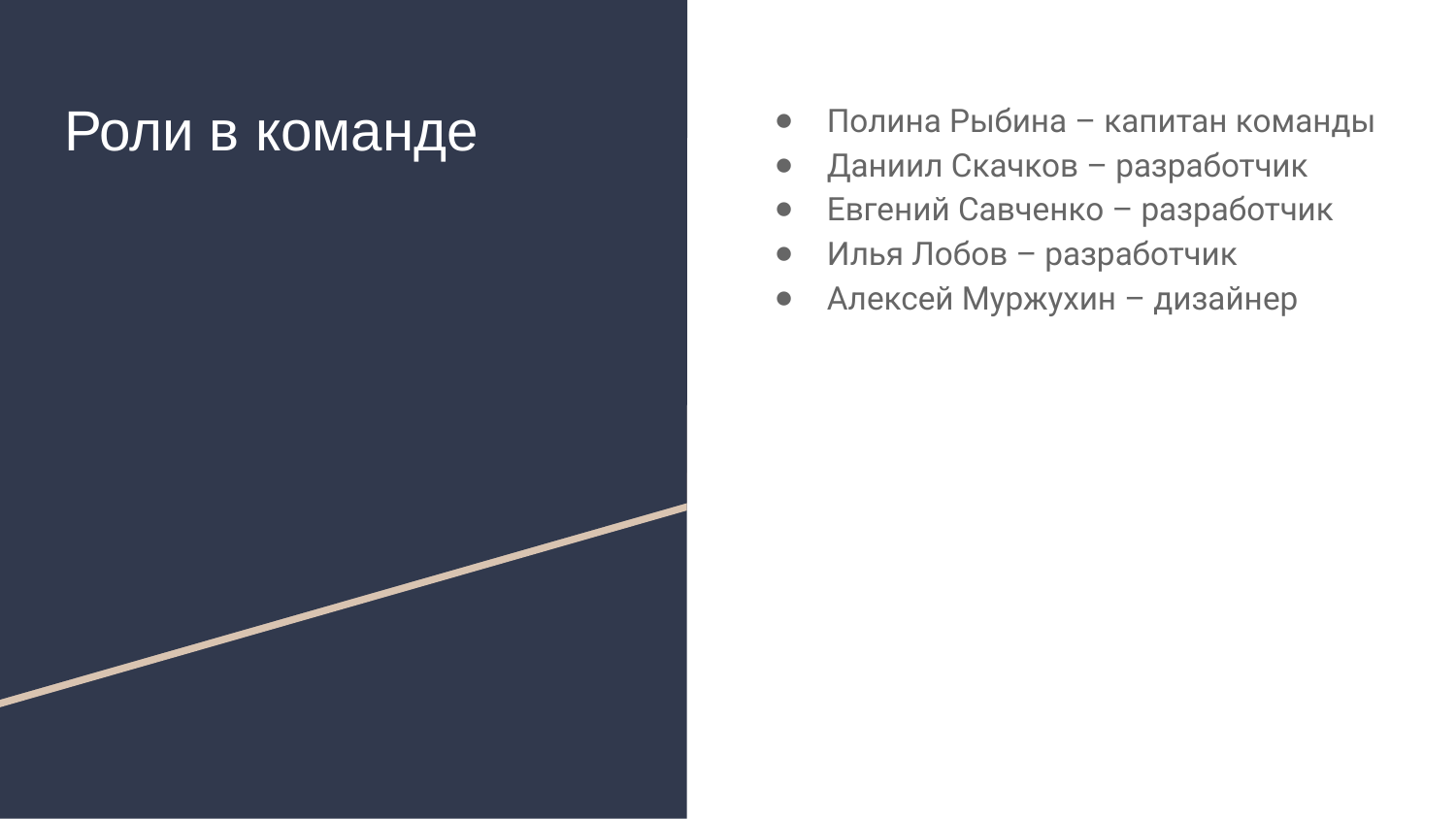

# Роли в команде
Полина Рыбина – капитан команды
Даниил Скачков – разработчик
Евгений Савченко – разработчик
Илья Лобов – разработчик
Алексей Муржухин – дизайнер